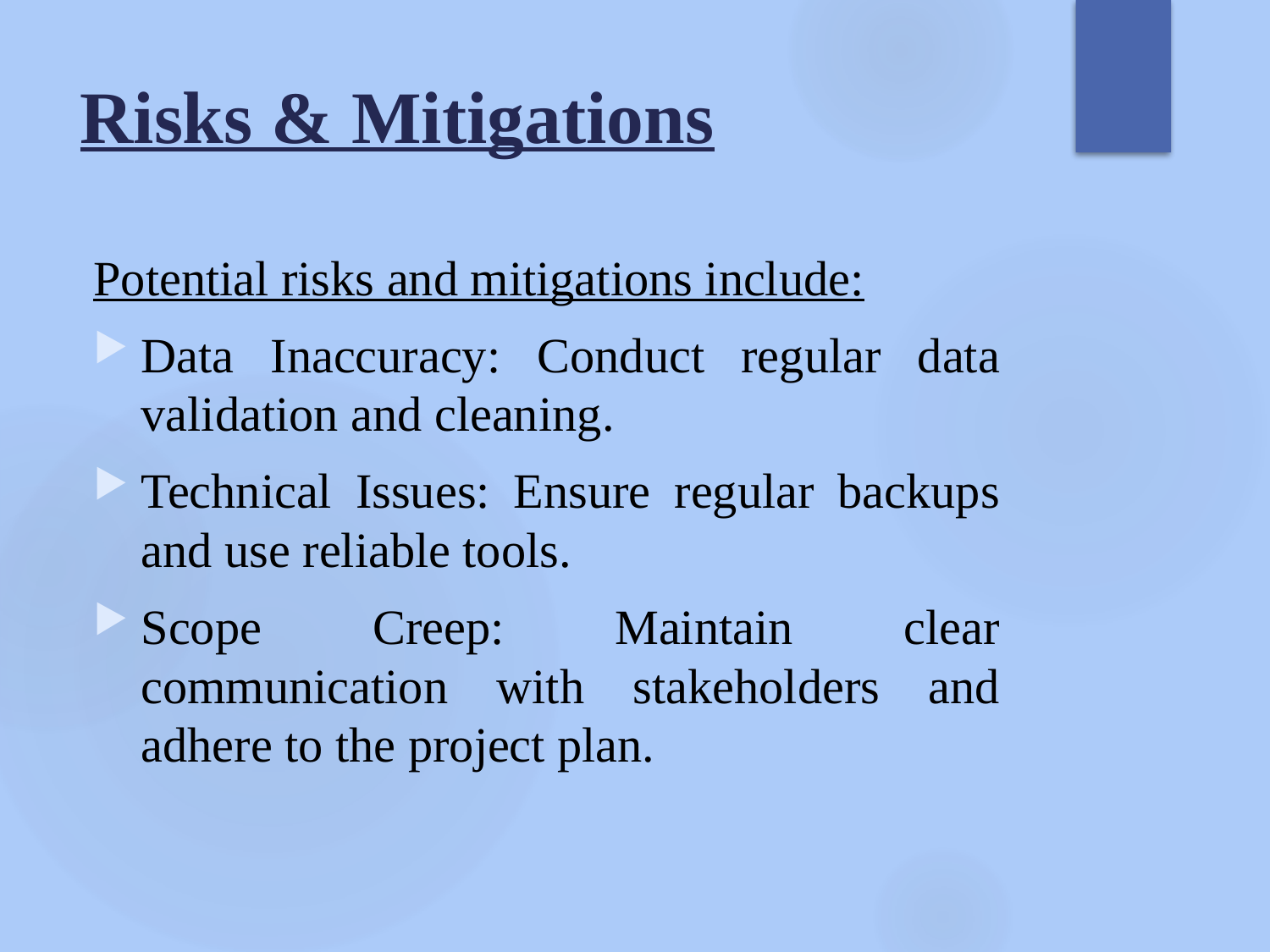

# Risks & Mitigations
Potential risks and mitigations include:
Data Inaccuracy: Conduct regular data validation and cleaning.
Technical Issues: Ensure regular backups and use reliable tools.
Scope Creep: Maintain clear communication with stakeholders and adhere to the project plan.